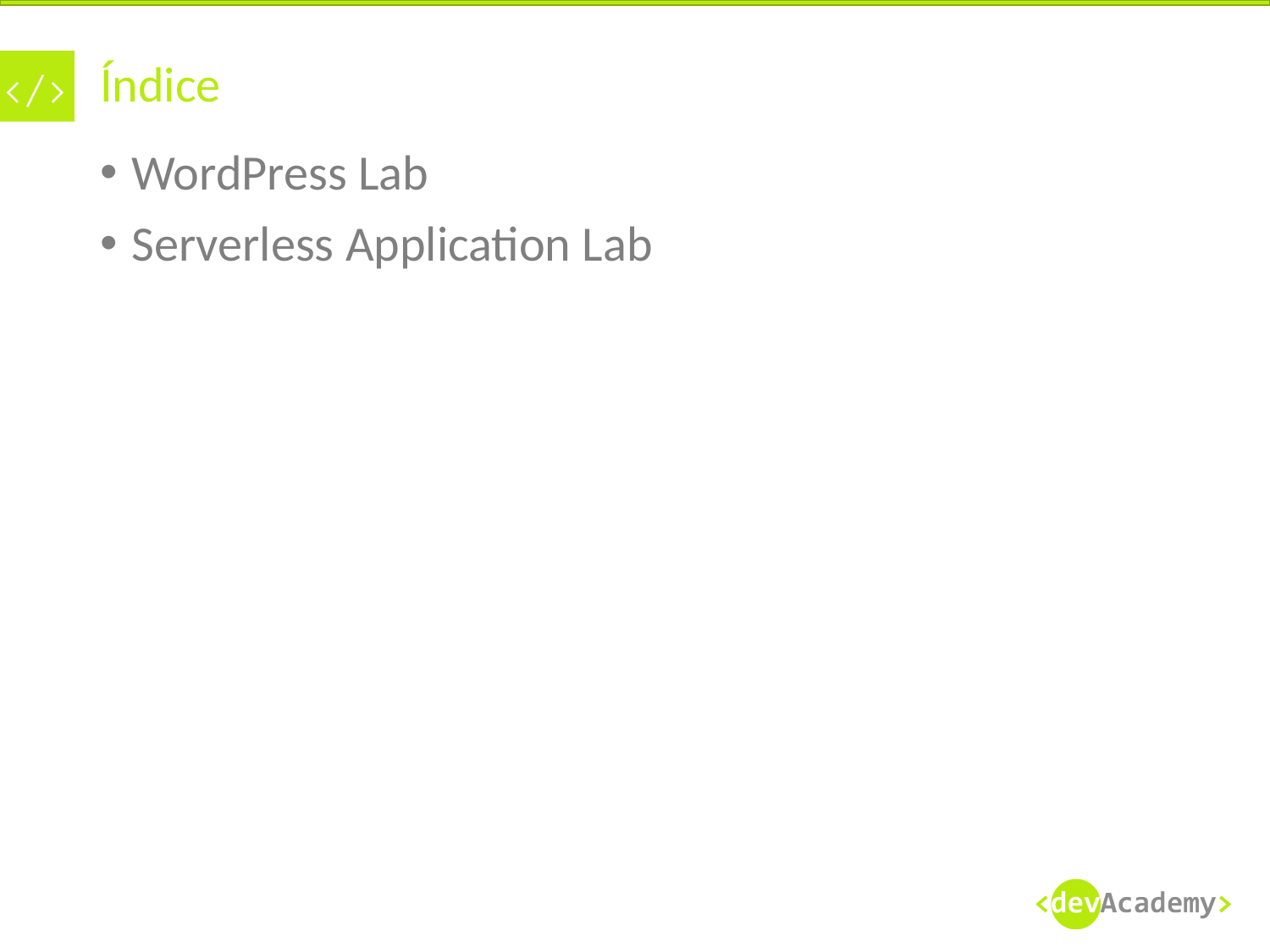

# Índice
WordPress Lab
Serverless Application Lab